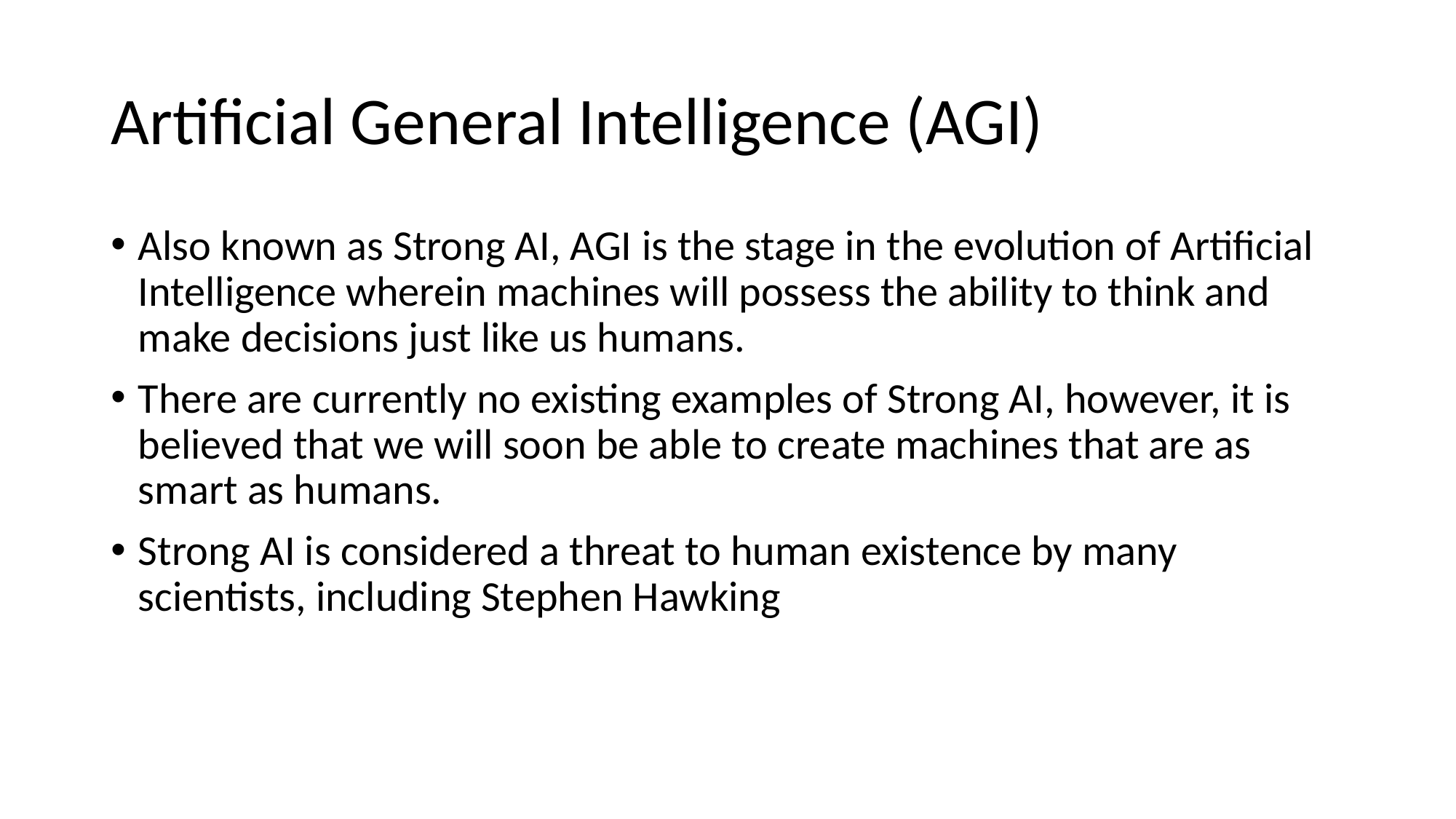

# Artificial General Intelligence (AGI)
Also known as Strong AI, AGI is the stage in the evolution of Artificial Intelligence wherein machines will possess the ability to think and make decisions just like us humans.
There are currently no existing examples of Strong AI, however, it is believed that we will soon be able to create machines that are as smart as humans.
Strong AI is considered a threat to human existence by many scientists, including Stephen Hawking